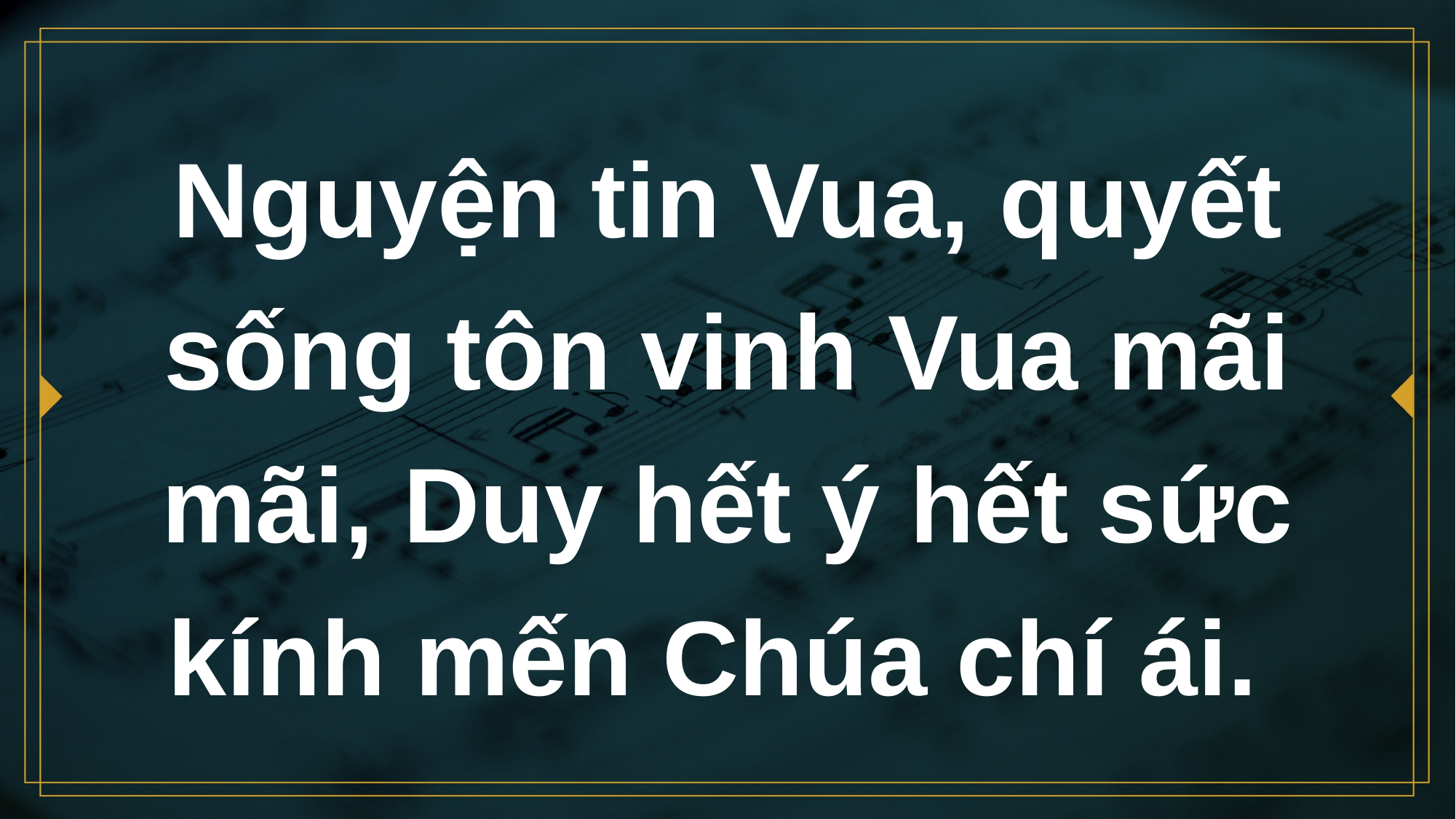

# Nguyện tin Vua, quyết sống tôn vinh Vua mãi mãi, Duy hết ý hết sức kính mến Chúa chí ái.